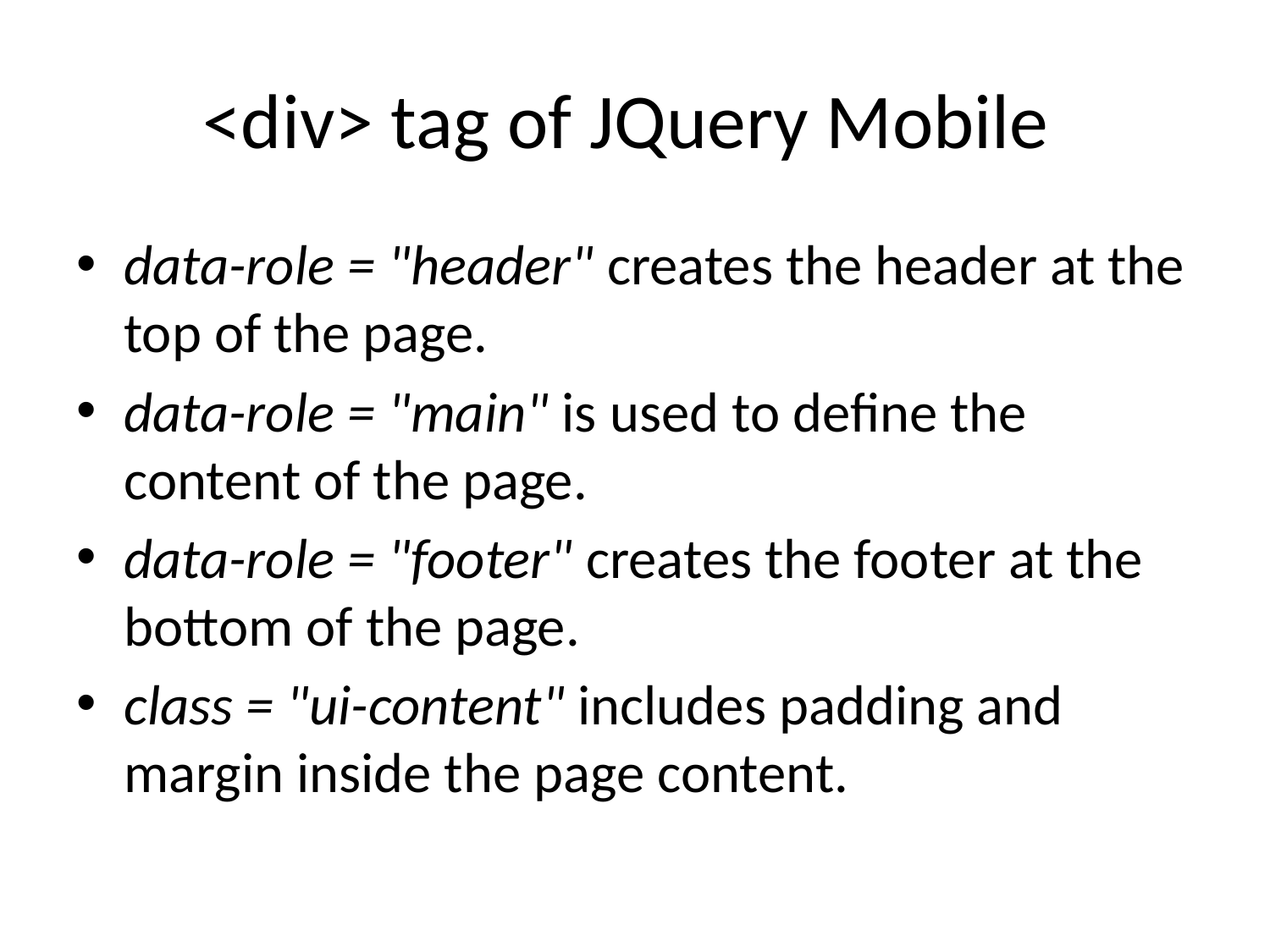

# <div> tag of JQuery Mobile
data-role = "header" creates the header at the top of the page.
data-role = "main" is used to define the content of the page.
data-role = "footer" creates the footer at the bottom of the page.
class = "ui-content" includes padding and margin inside the page content.